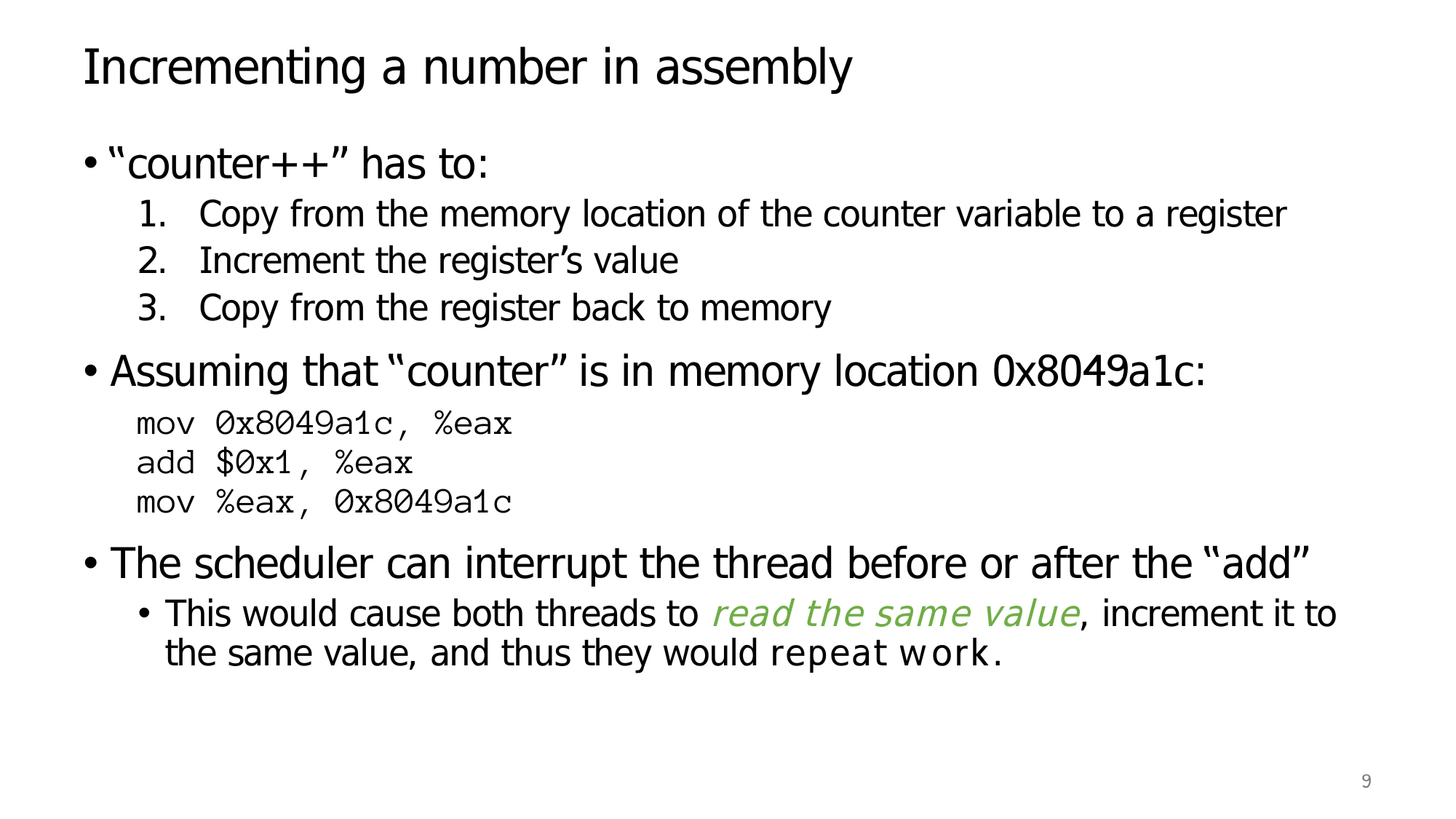

# Incrementing a number in assembly
“counter++” has to:
Copy from the memory location of the counter variable to a register
Increment the register’s value
Copy from the register back to memory
Assuming that “counter” is in memory location 0x8049a1c:
mov 0x8049a1c, %eax
add $0x1, %eax
mov %eax, 0x8049a1c
The scheduler can interrupt the thread before or after the “add”
This would cause both threads to read the same value, increment it to the same value, and thus they would repeat work.
9